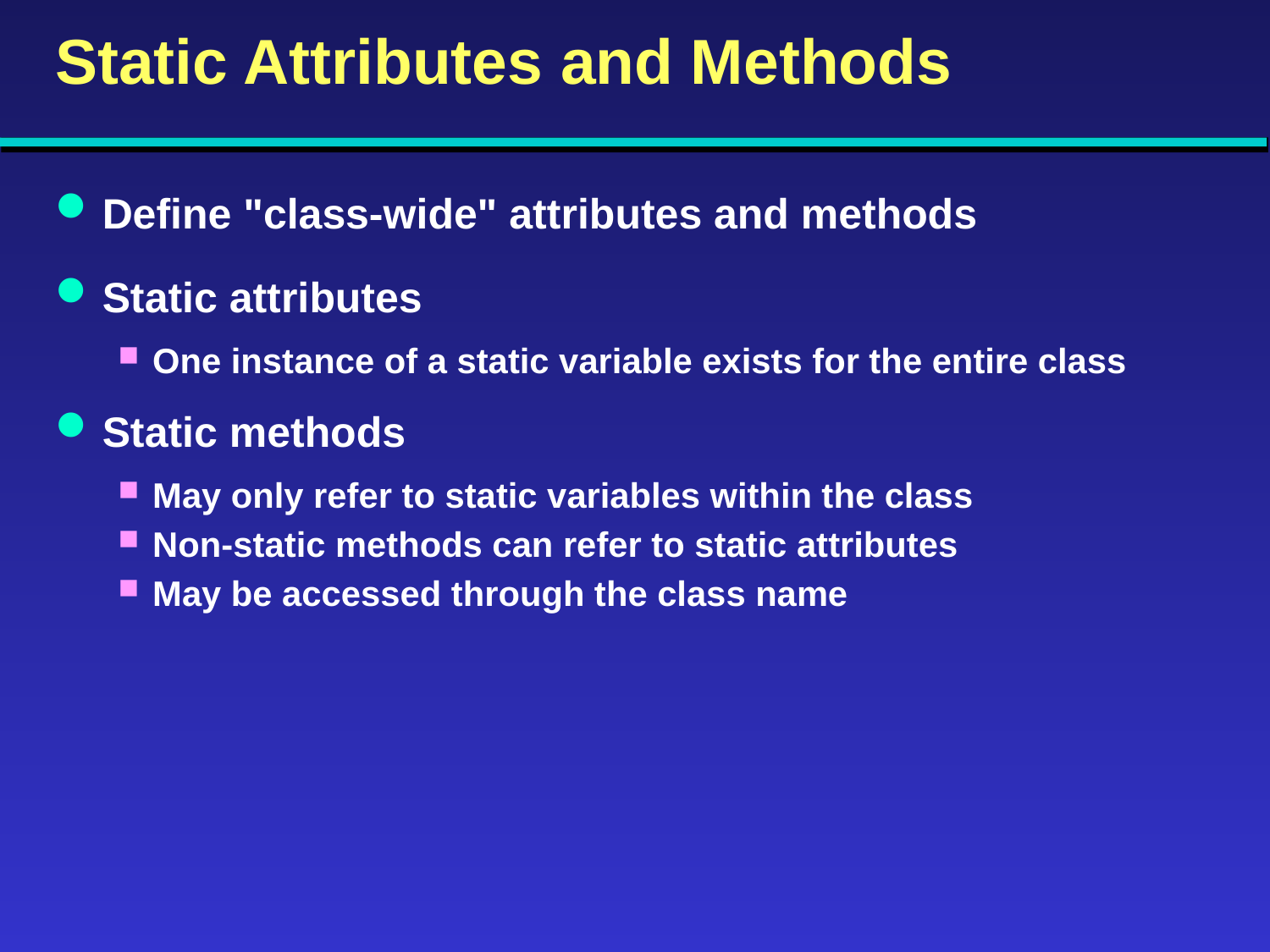

# Static Attributes and Methods
Define "class-wide" attributes and methods
Static attributes
One instance of a static variable exists for the entire class
Static methods
May only refer to static variables within the class
Non-static methods can refer to static attributes
May be accessed through the class name